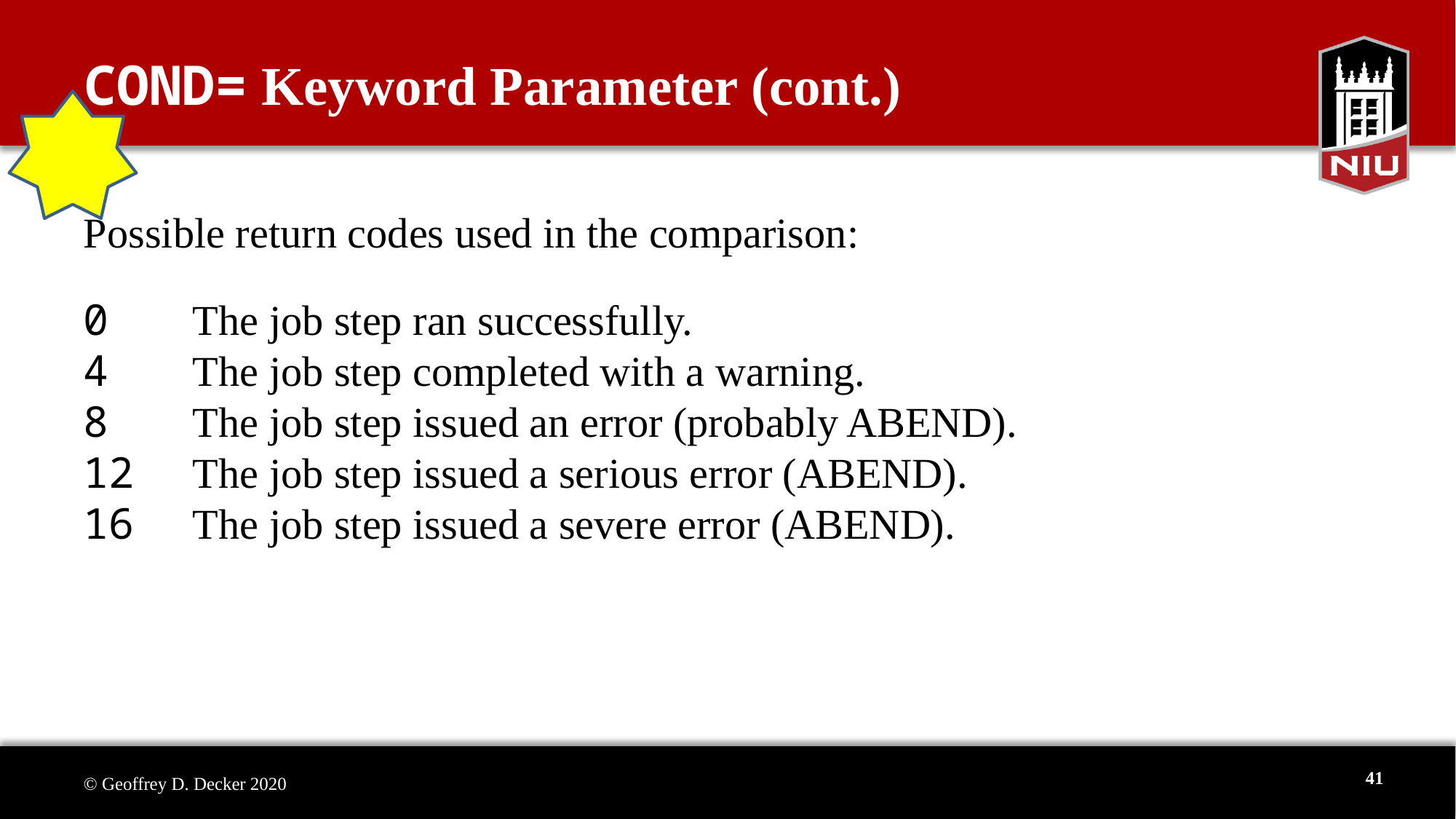

# COND= Keyword Parameter (cont.)

Possible return codes used in the comparison:
0	The job step ran successfully.
4	The job step completed with a warning.
8	The job step issued an error (probably ABEND).
12	The job step issued a serious error (ABEND).
16	The job step issued a severe error (ABEND).
41
© Geoffrey D. Decker 2020